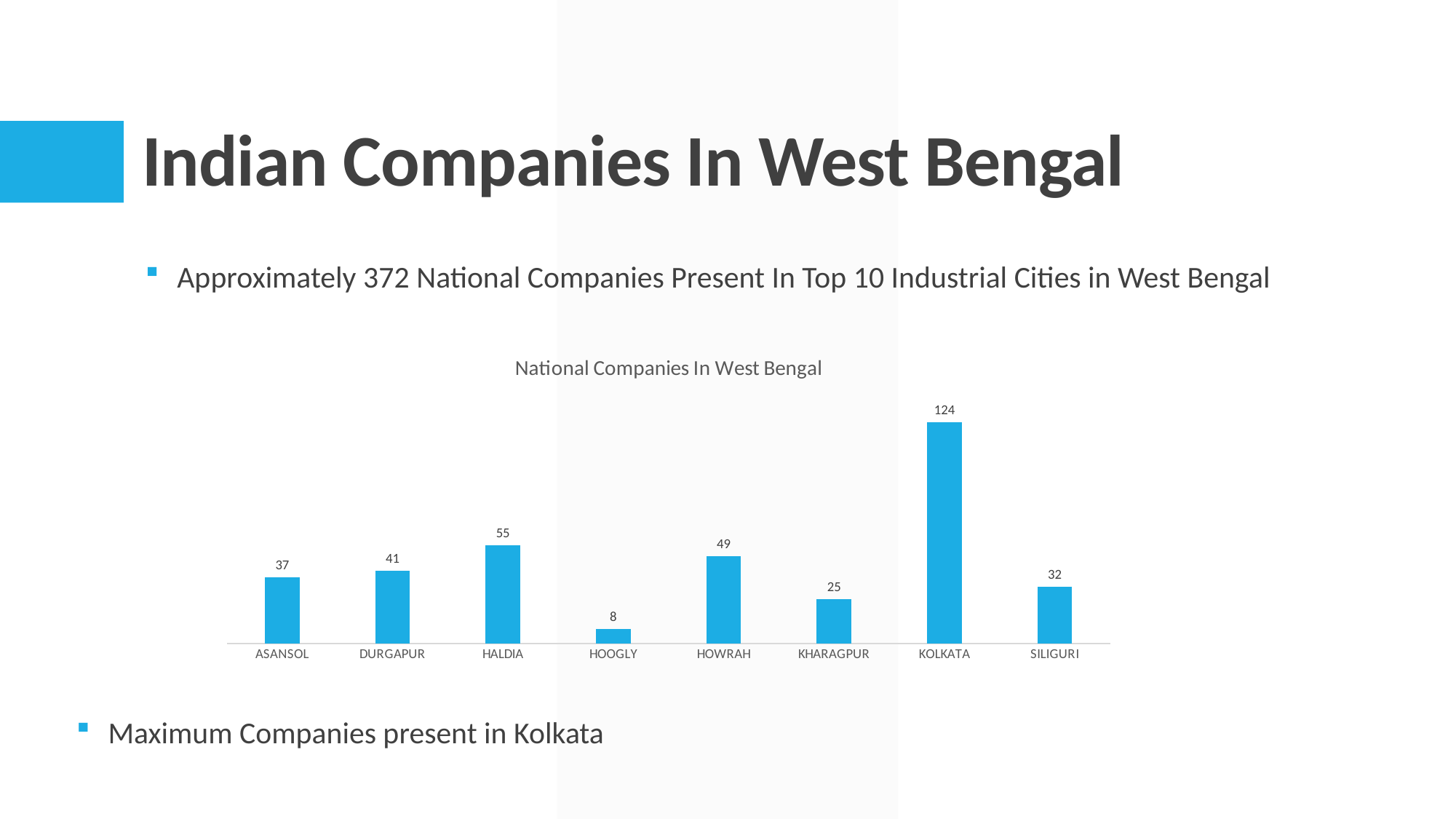

# Indian Companies In West Bengal
Approximately 372 National Companies Present In Top 10 Industrial Cities in West Bengal

### Chart: National Companies In West Bengal

| Category | Total |
|---|---|
| ASANSOL | 37.0 |
| DURGAPUR | 41.0 |
| HALDIA | 55.0 |
| HOOGLY | 8.0 |
| HOWRAH | 49.0 |
| KHARAGPUR | 25.0 |
| KOLKATA | 124.0 |
| SILIGURI | 32.0 |
Maximum Companies present in Kolkata